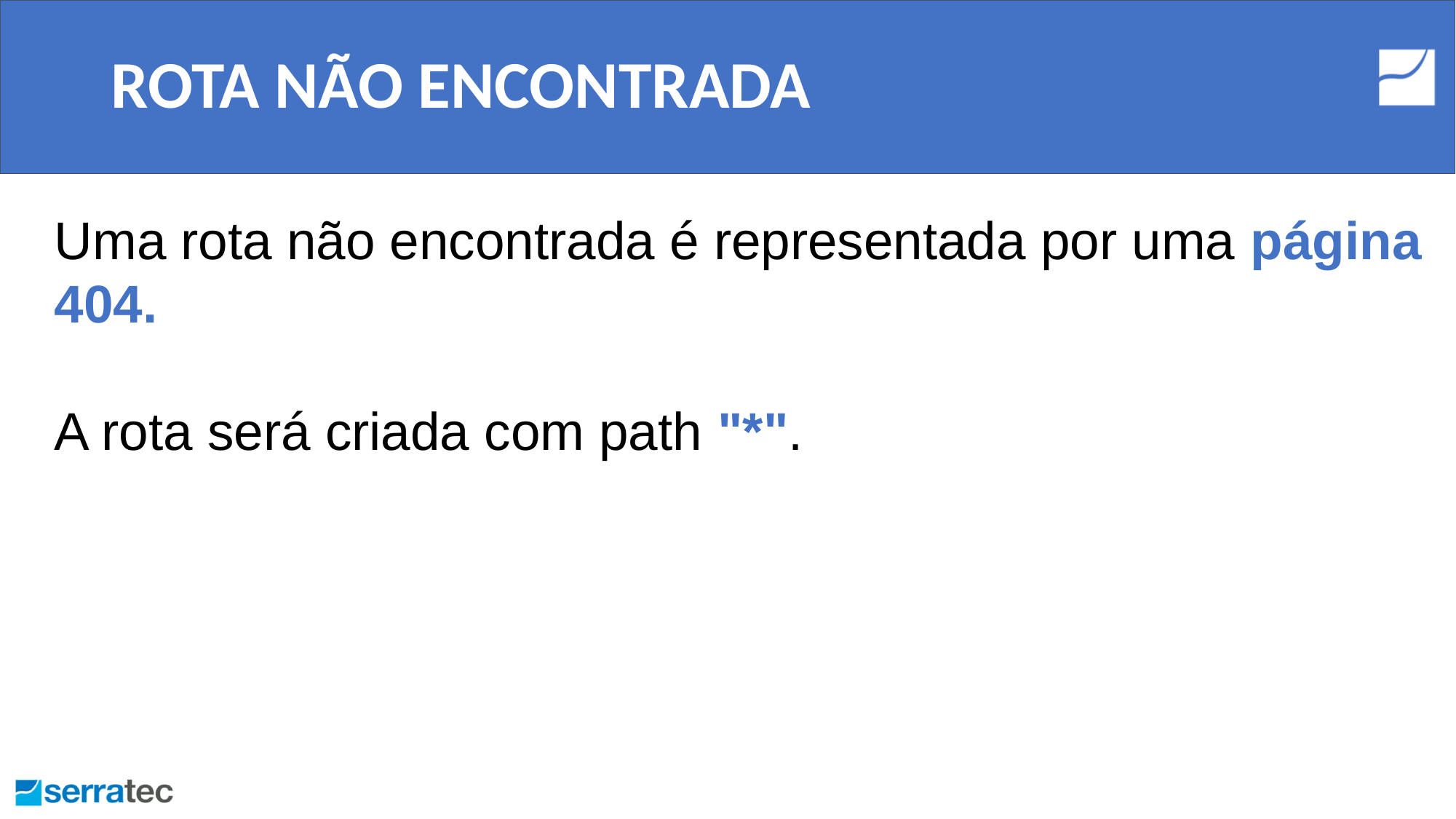

# ROTA NÃO ENCONTRADA
Uma rota não encontrada é representada por uma página 404.

A rota será criada com path "*".